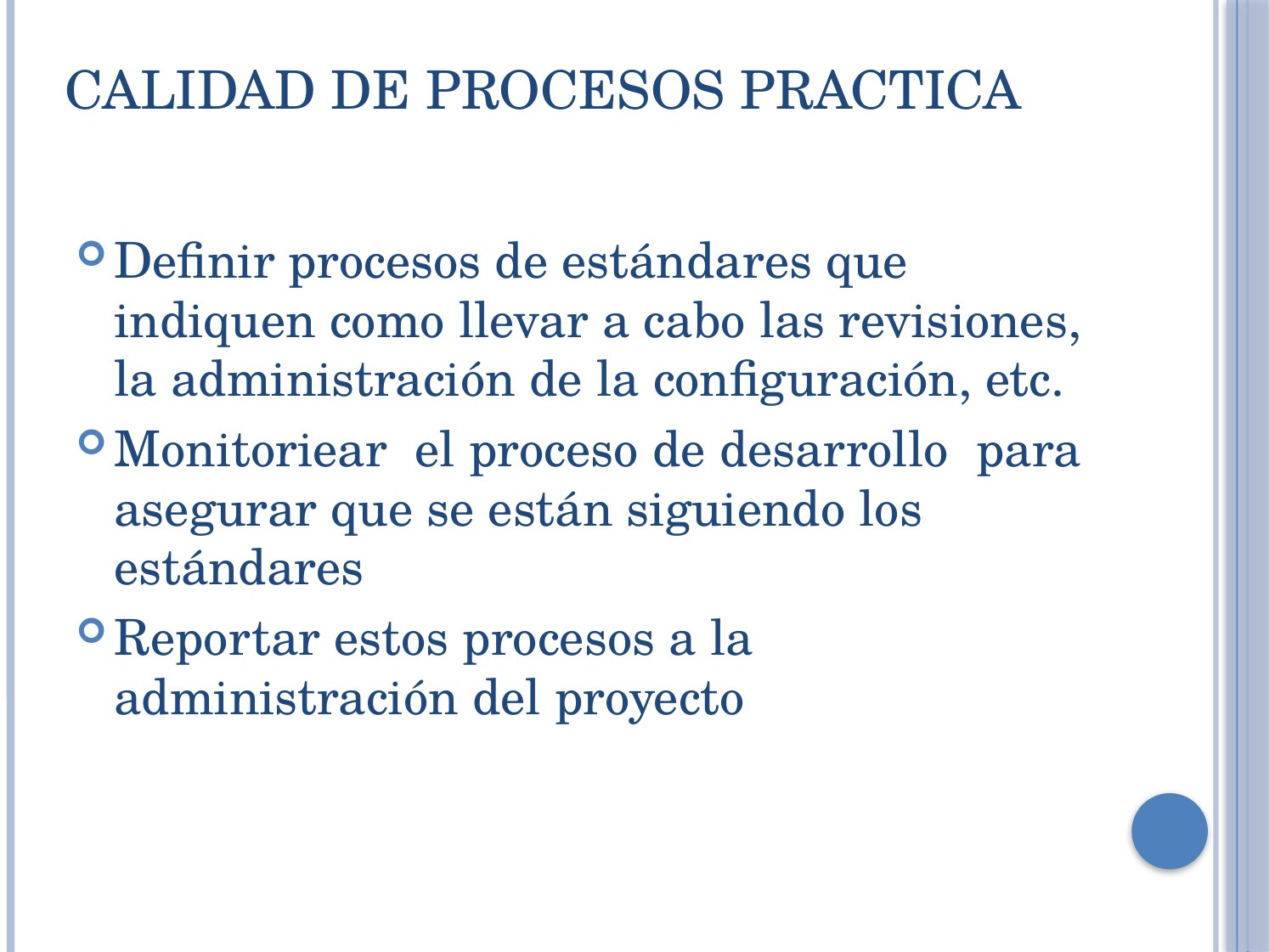

# Calidad de procesos practica
Definir procesos de estándares que indiquen como llevar a cabo las revisiones, la administración de la configuración, etc.
Monitoriear  el proceso de desarrollo  para asegurar que se están siguiendo los estándares
Reportar estos procesos a la administración del proyecto